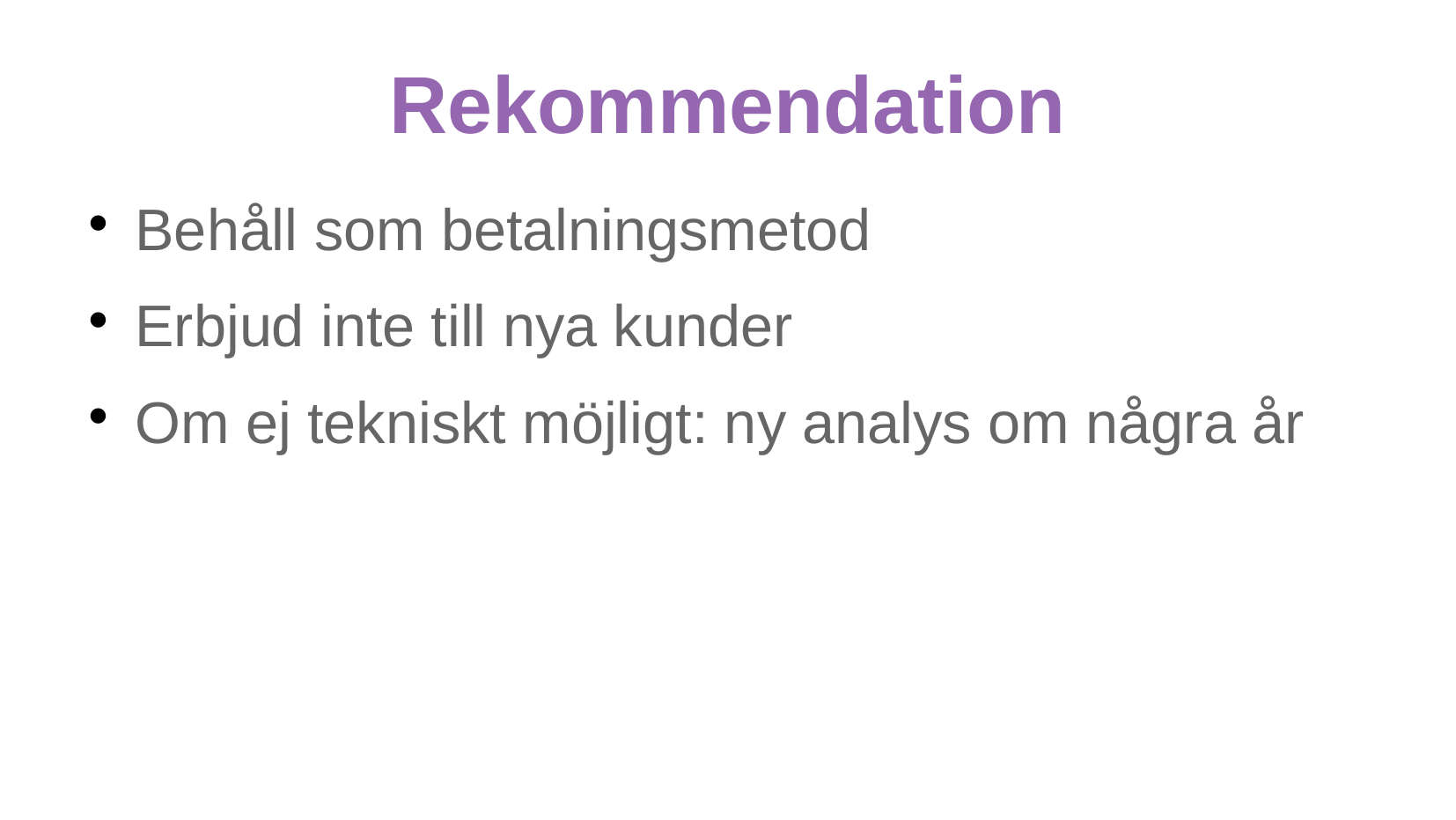

# Rekommendation
Behåll som betalningsmetod
Erbjud inte till nya kunder
Om ej tekniskt möjligt: ny analys om några år